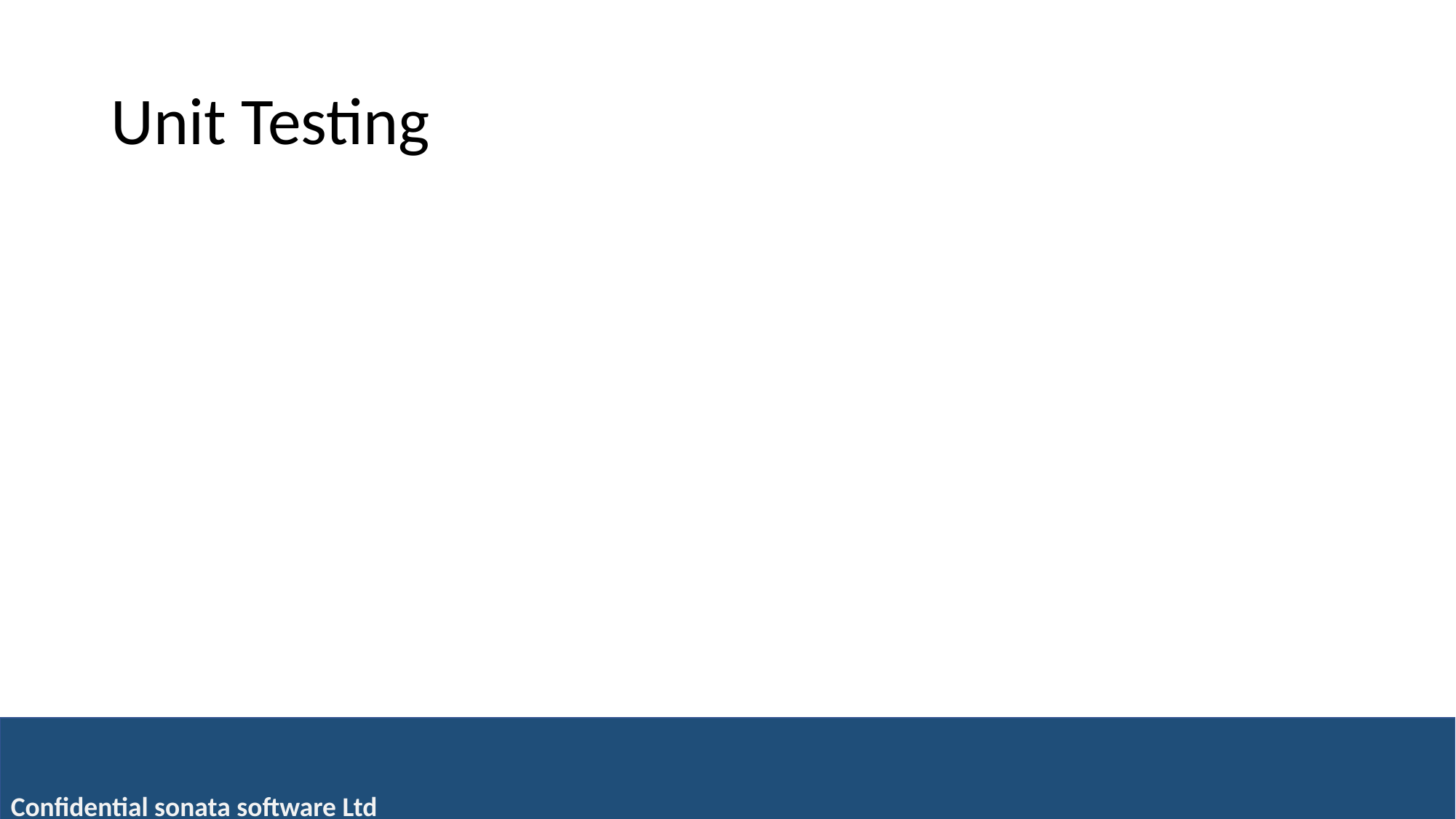

# Unit Testing

Confidential sonata software Ltd